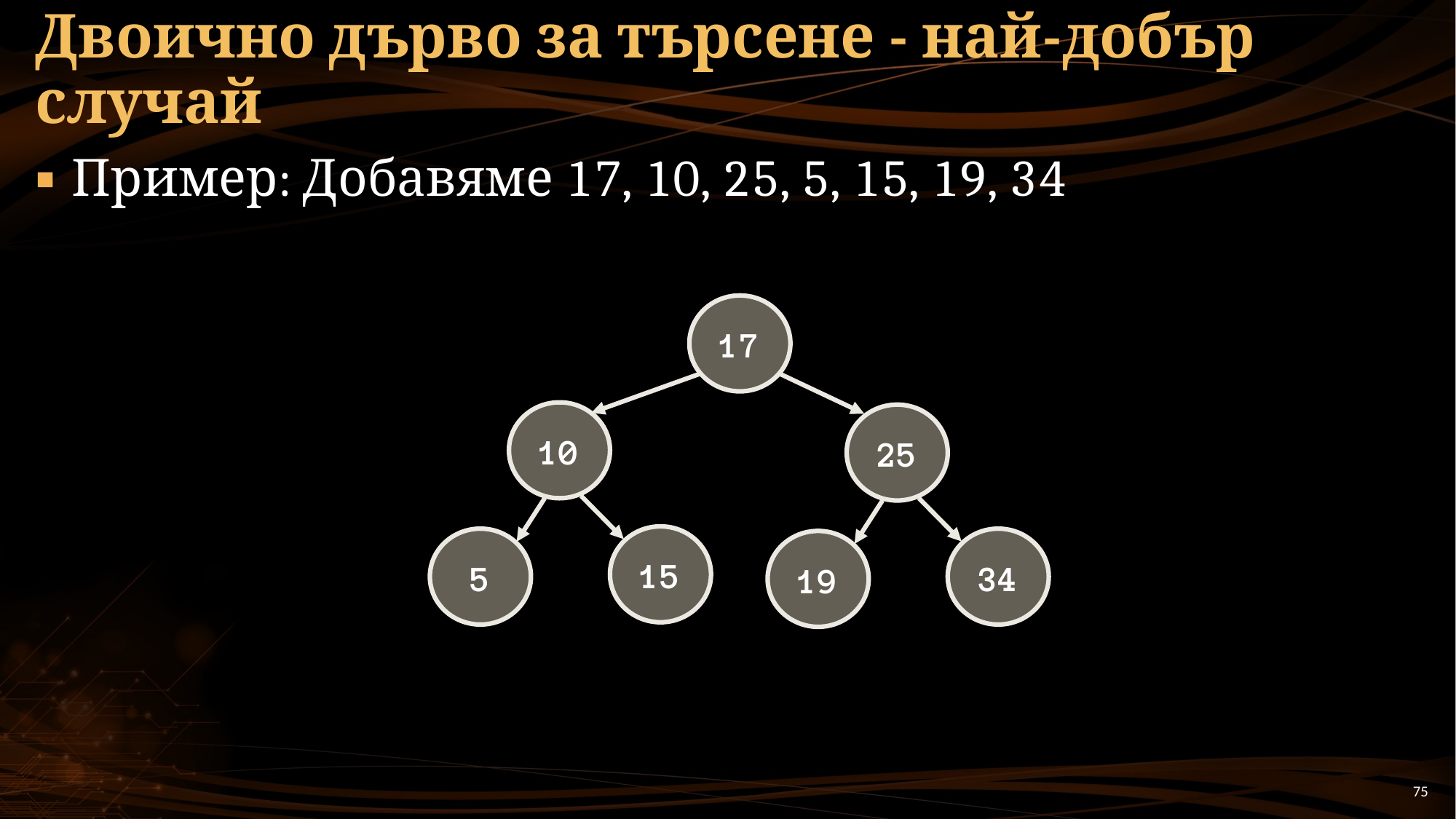

Двоично дърво за търсене - най-добър случай
Пример: Добавяме 17, 10, 25, 5, 15, 19, 34
17
10
25
15
5
34
19
75